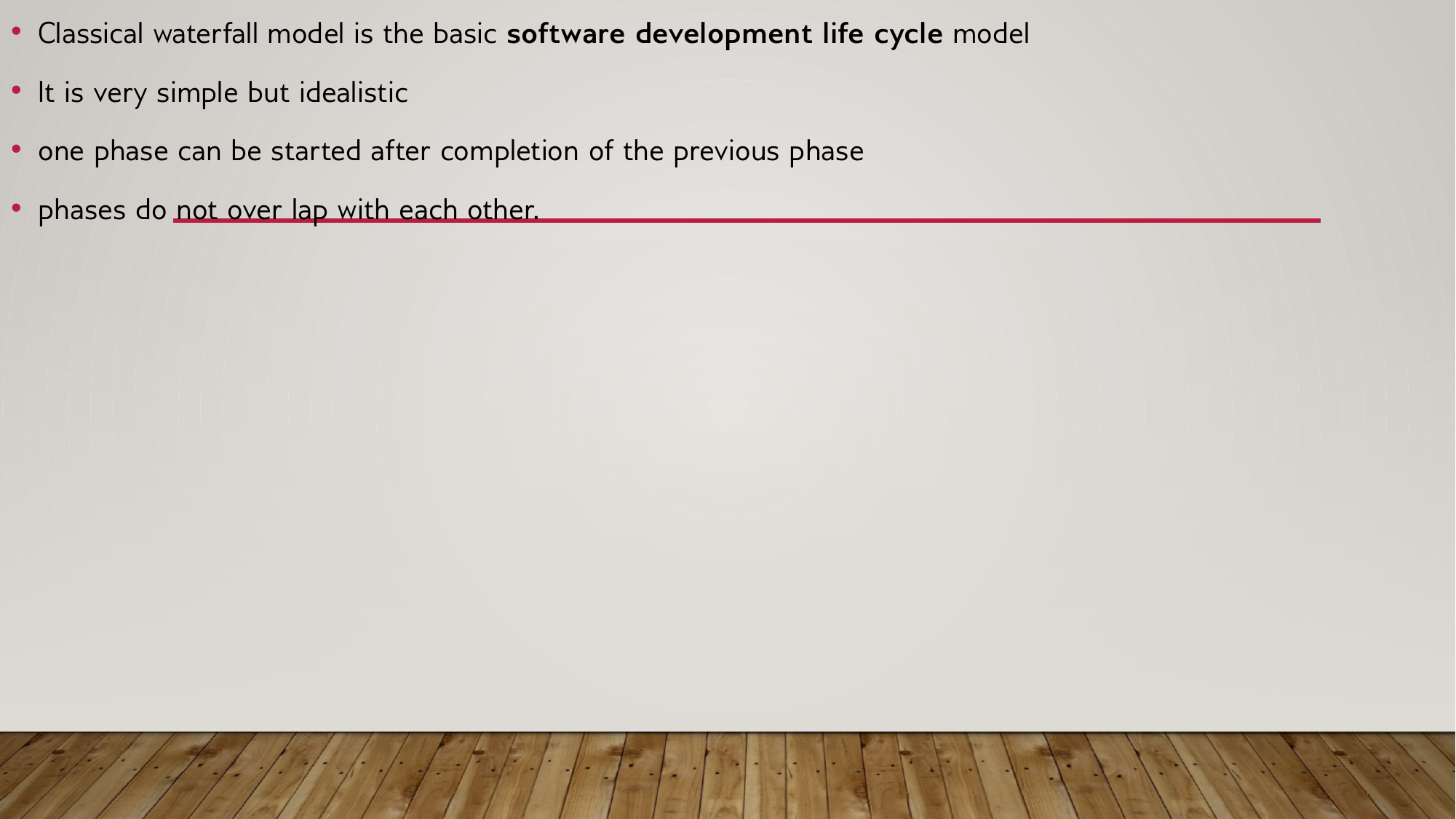

Classical waterfall model is the basic software development life cycle model
It is very simple but idealistic
one phase can be started after completion of the previous phase
phases do not over lap with each other.